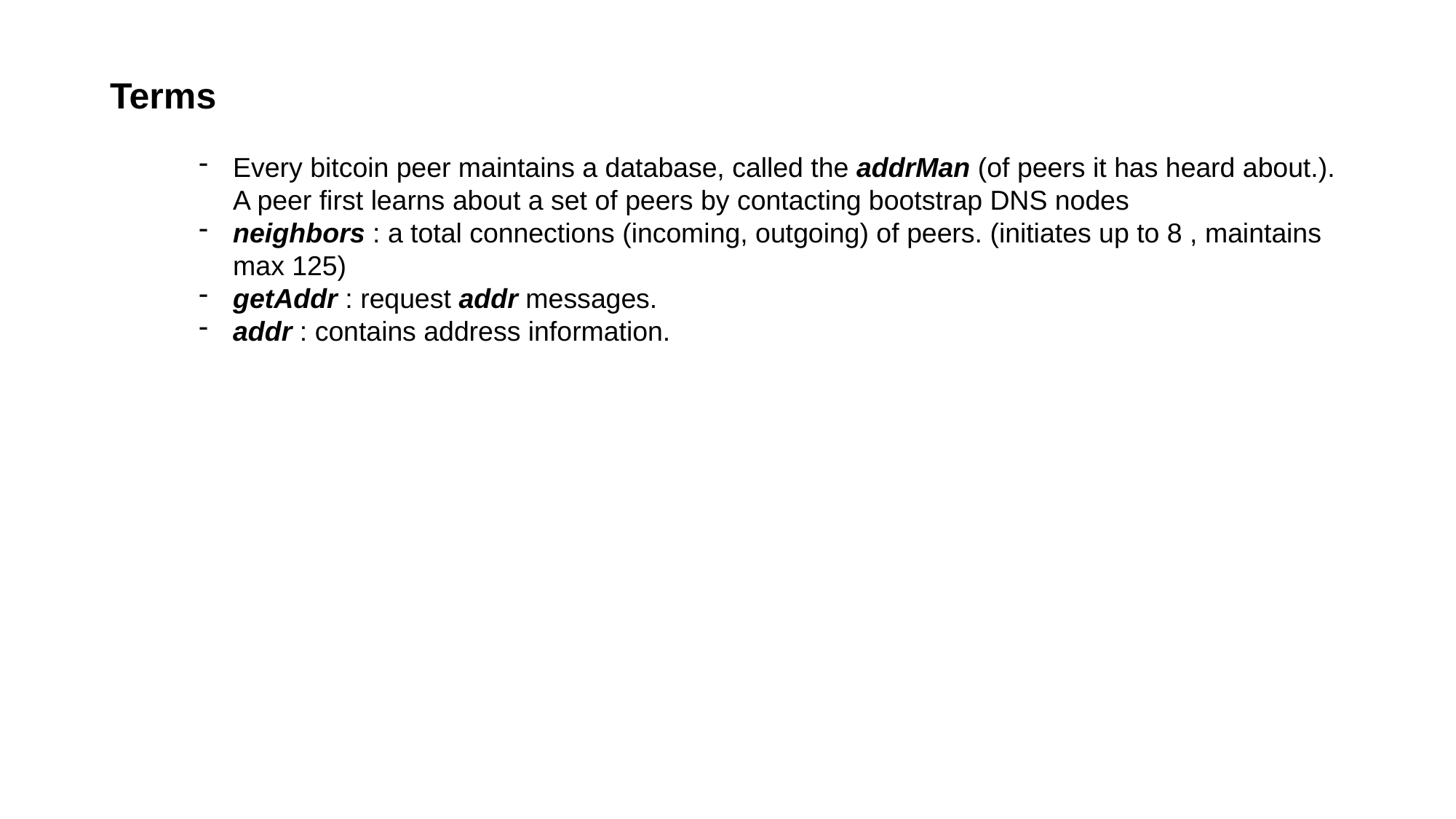

Terms
Every bitcoin peer maintains a database, called the addrMan (of peers it has heard about.). A peer first learns about a set of peers by contacting bootstrap DNS nodes
neighbors : a total connections (incoming, outgoing) of peers. (initiates up to 8 , maintains max 125)
getAddr : request addr messages.
addr : contains address information.